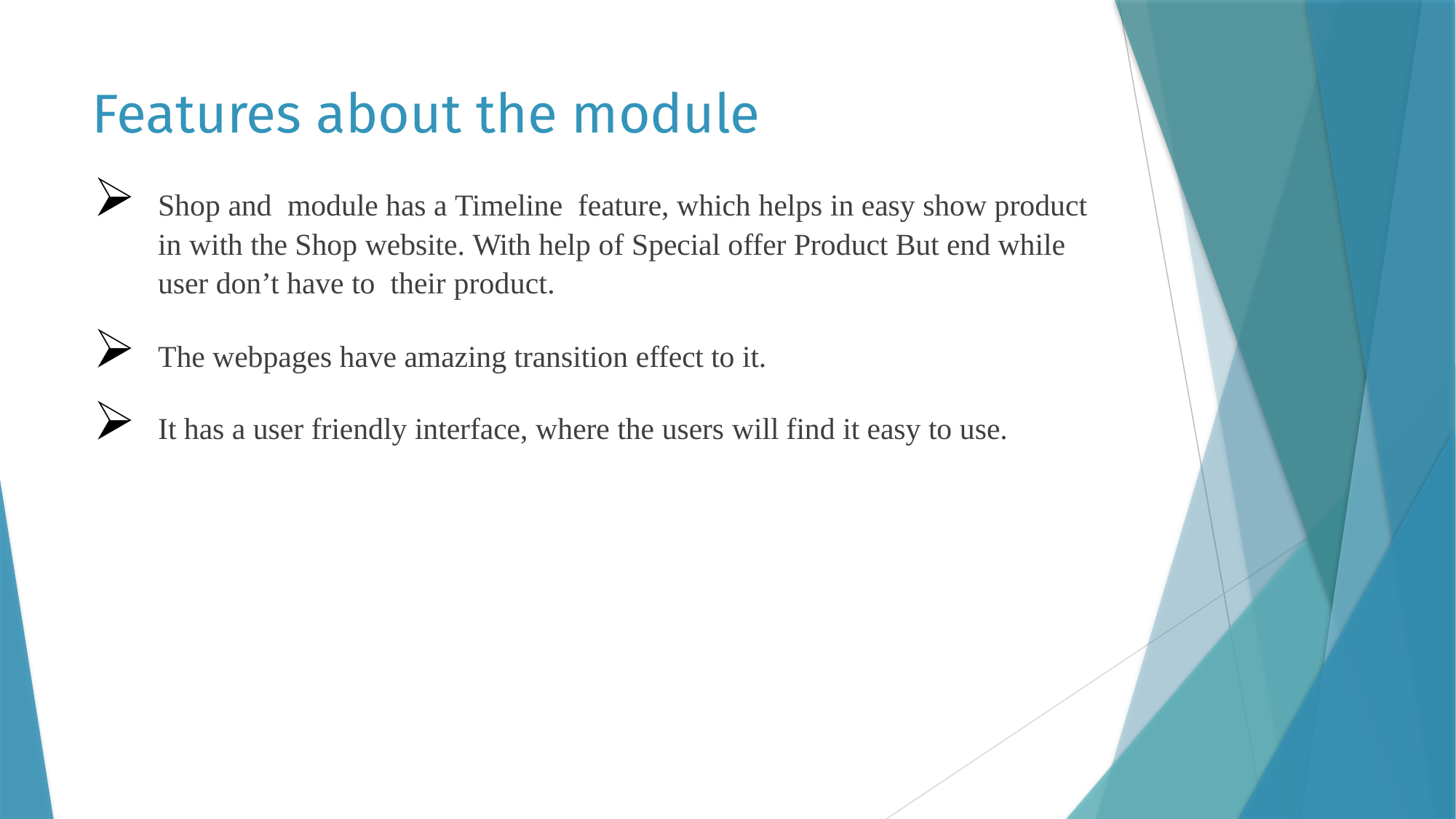

# Features about the module
Shop and  module has a Timeline  feature, which helps in easy show product in with the Shop website. With help of Special offer Product But end while user don’t have to  their product.

The webpages have amazing transition effect to it.
It has a user friendly interface, where the users will find it easy to use.